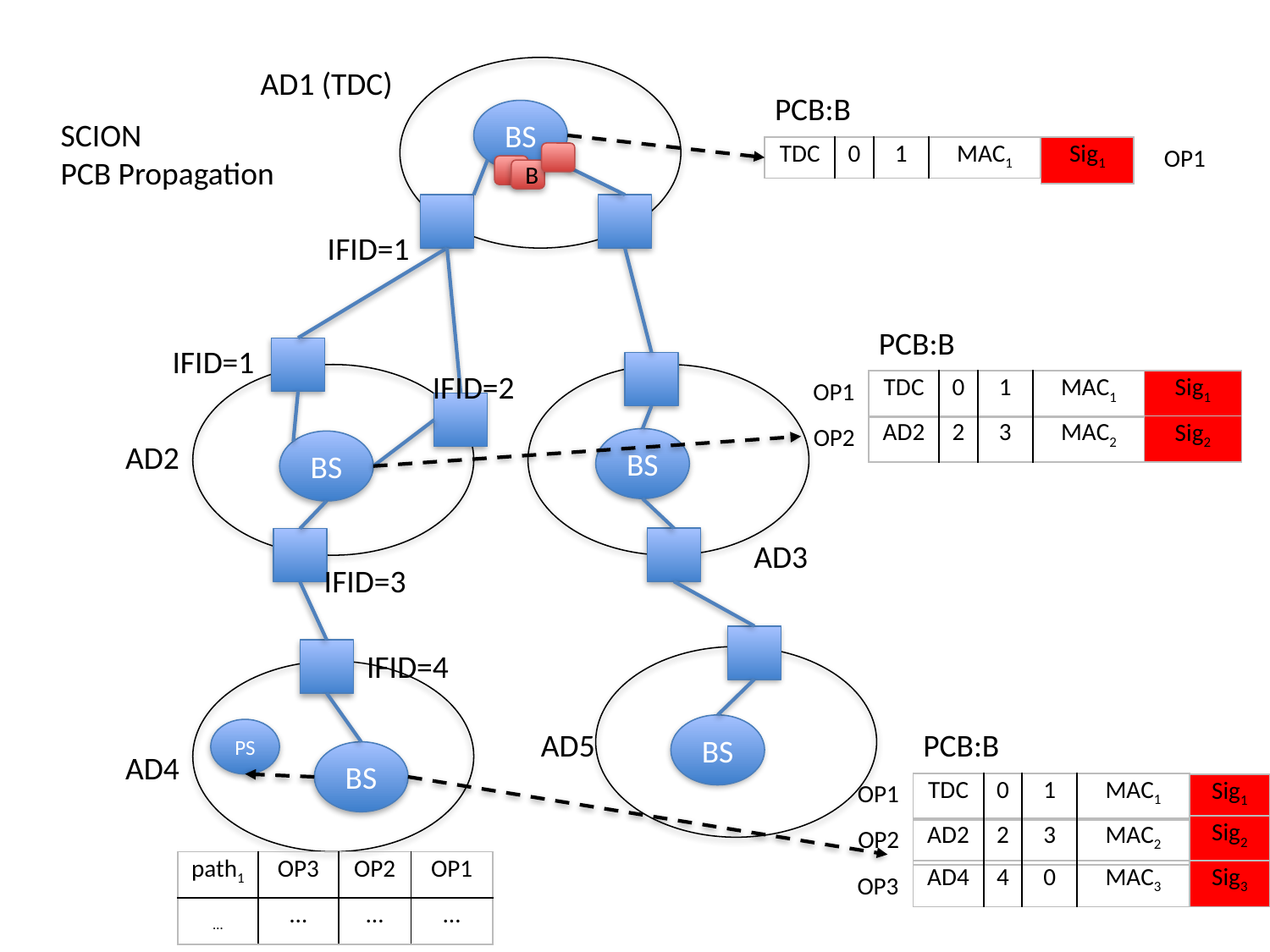

AD1 (TDC)

PCB:B
BS
SCION
PCB Propagation
OP1
| TDC | 0 | 1 | MAC1 |
| --- | --- | --- | --- |
| Sig1 |
| --- |

B

IFID=1
PCB:B
IFID=1

IFID=2

OP1
| Sig1 |
| --- |
| TDC | 0 | 1 | MAC1 |
| --- | --- | --- | --- |

OP2
| AD2 | 2 | 3 | MAC2 |
| --- | --- | --- | --- |
| Sig2 |
| --- |
BS
AD2
BS

AD3
IFID=3

IFID=4

BS
PS
AD5
PCB:B
AD4
BS
OP1
| TDC | 0 | 1 | MAC1 |
| --- | --- | --- | --- |
| Sig1 |
| --- |
| Sig2 |
| --- |
OP2
| AD2 | 2 | 3 | MAC2 |
| --- | --- | --- | --- |
| path1 | OP3 | OP2 | OP1 |
| --- | --- | --- | --- |
| … | … | … | … |
| AD4 | 4 | 0 | MAC3 |
| --- | --- | --- | --- |
| Sig3 |
| --- |
OP3